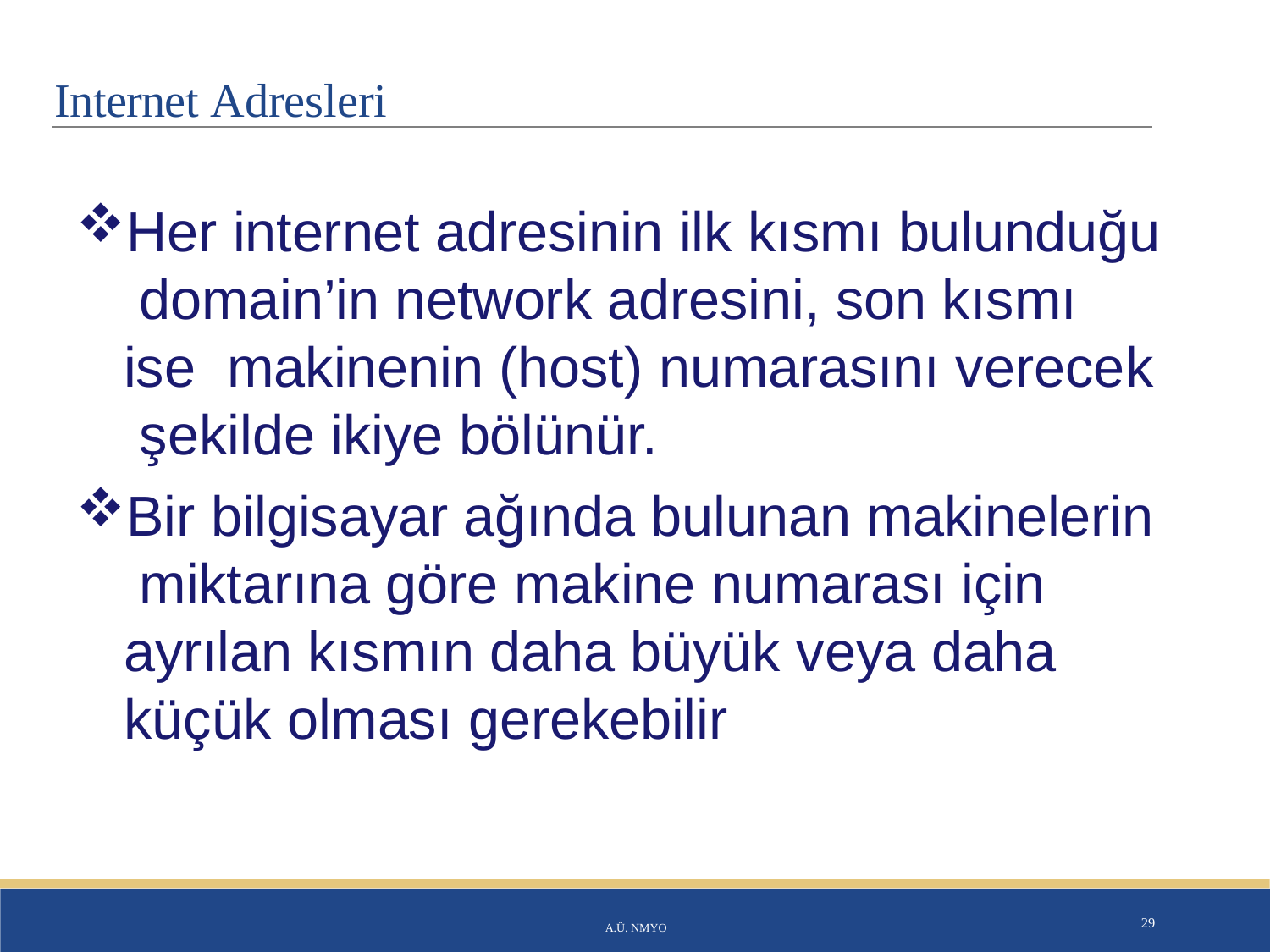

# Internet Adresleri
Her internet adresinin ilk kısmı bulunduğu  domain’in network adresini, son kısmı ise  makinenin (host) numarasını verecek  şekilde ikiye bölünür.
Bir bilgisayar ağında bulunan makinelerin  miktarına göre makine numarası için  ayrılan kısmın daha büyük veya daha  küçük olması gerekebilir
A.Ü. NMYO
29